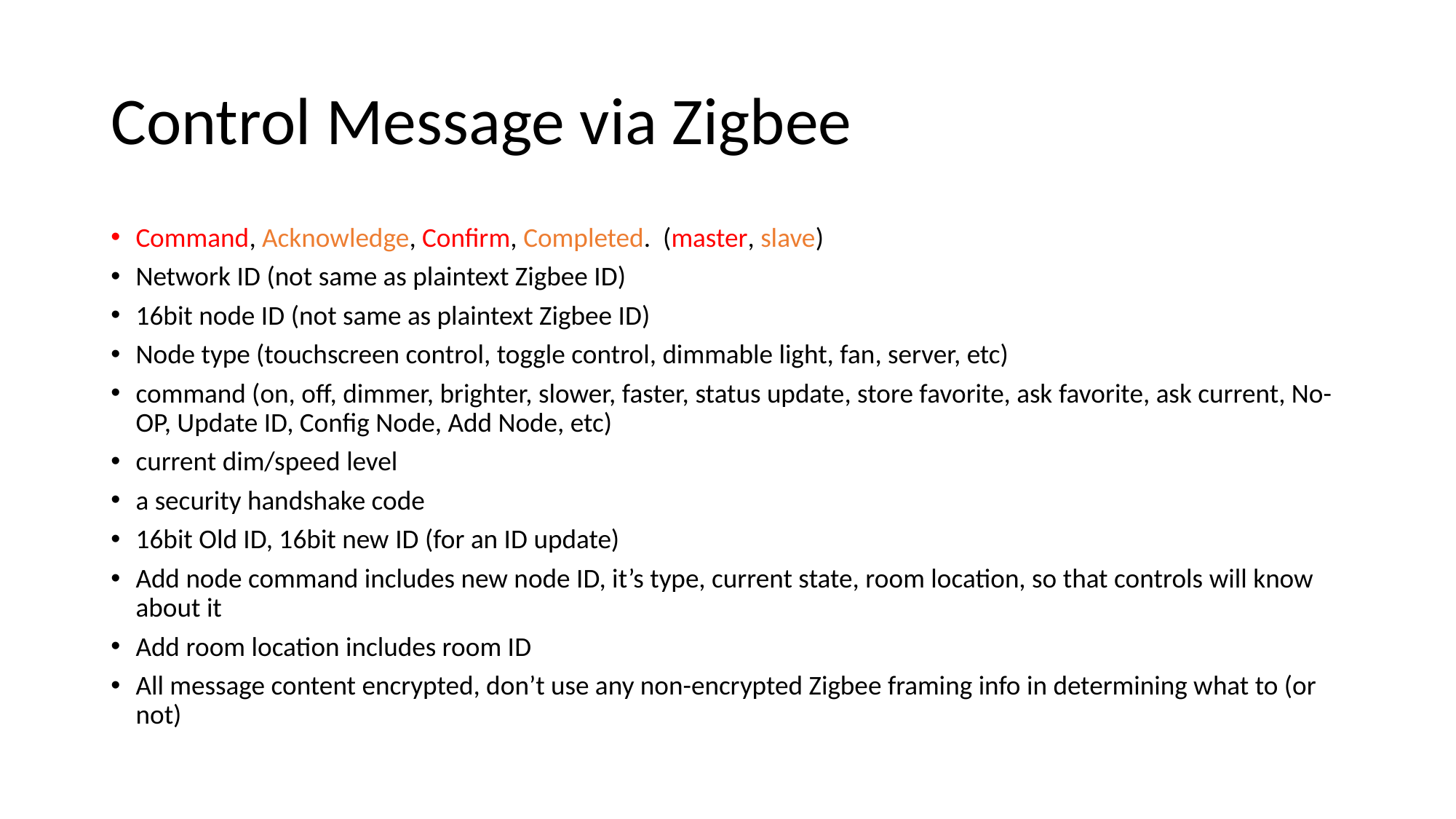

# Control Message via Zigbee
Command, Acknowledge, Confirm, Completed.  (master, slave)
Network ID (not same as plaintext Zigbee ID)
16bit node ID (not same as plaintext Zigbee ID)
Node type (touchscreen control, toggle control, dimmable light, fan, server, etc)
command (on, off, dimmer, brighter, slower, faster, status update, store favorite, ask favorite, ask current, No-OP, Update ID, Config Node, Add Node, etc)
current dim/speed level
a security handshake code
16bit Old ID, 16bit new ID (for an ID update)
Add node command includes new node ID, it’s type, current state, room location, so that controls will know about it
Add room location includes room ID
All message content encrypted, don’t use any non-encrypted Zigbee framing info in determining what to (or not)